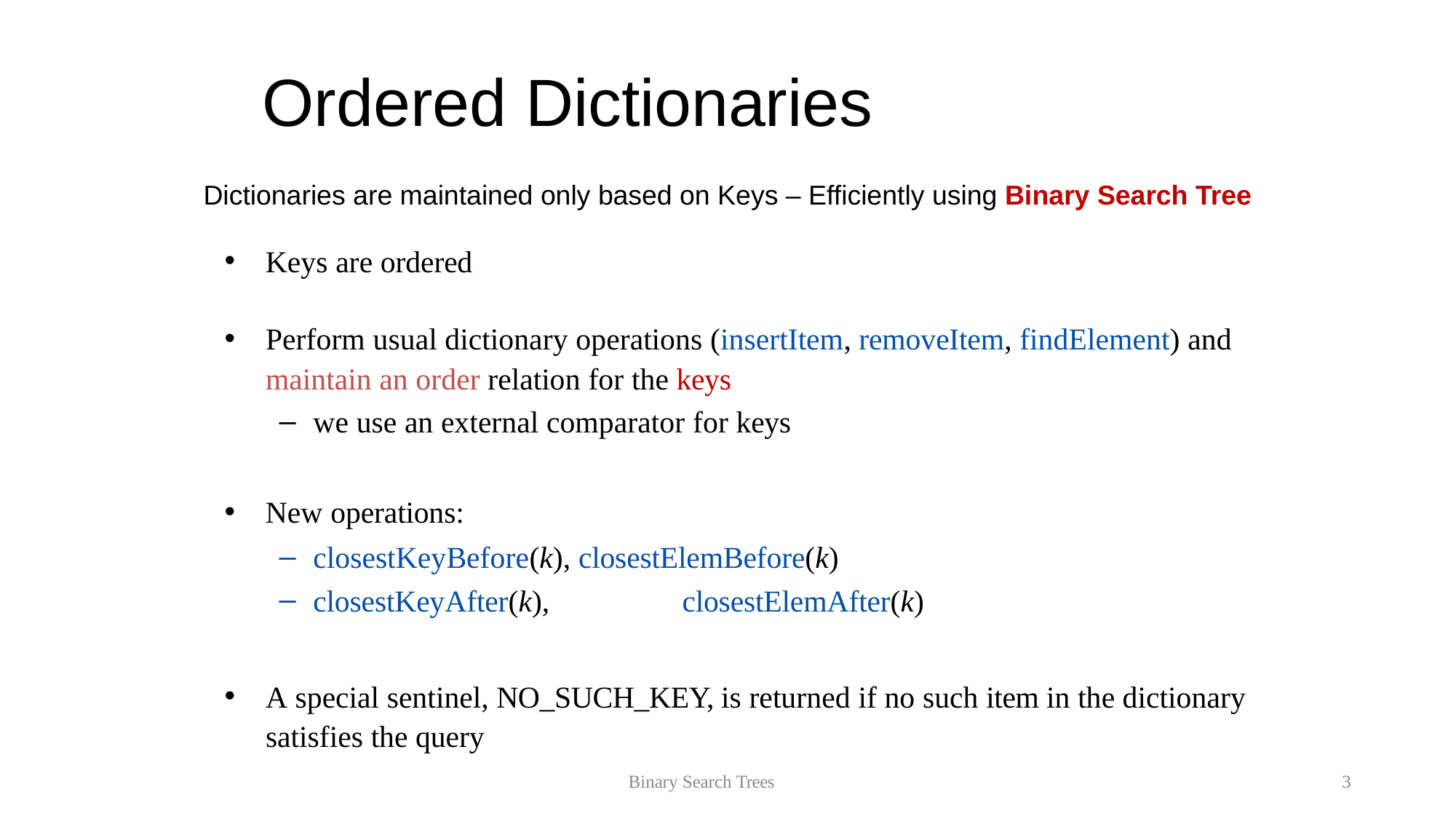

# Ordered Dictionaries
Dictionaries are maintained only based on Keys – Efficiently using Binary Search Tree
Keys are ordered

Perform usual dictionary operations (insertItem, removeItem, findElement) and maintain an order relation for the keys
we use an external comparator for keys

New operations:
closestKeyBefore(k), closestElemBefore(k)
closestKeyAfter(k),	closestElemAfter(k)

A special sentinel, NO_SUCH_KEY, is returned if no such item in the dictionary satisfies the query
Binary Search Trees
3